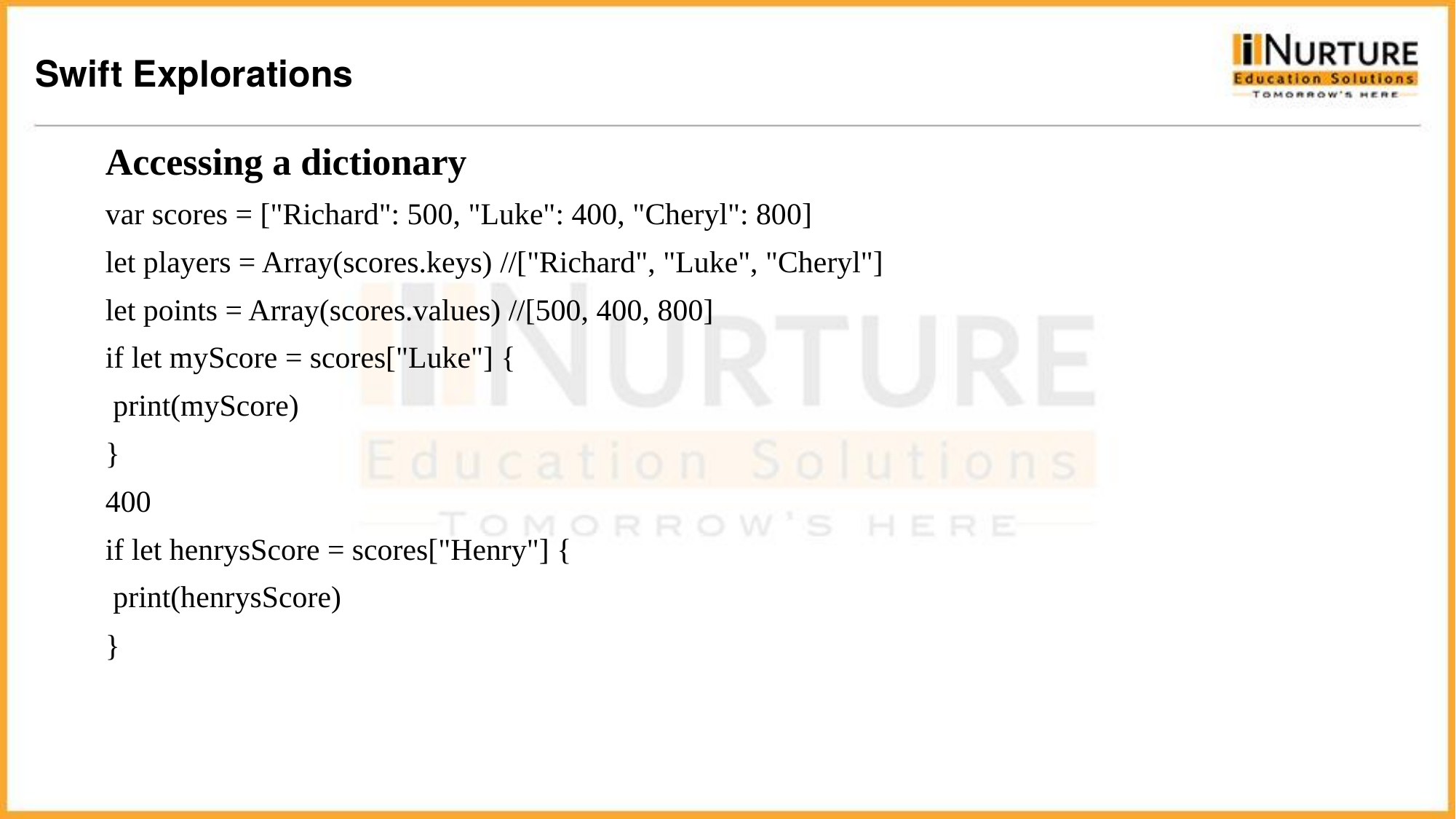

Swift Explorations
Accessing a dictionary
var scores = ["Richard": 500, "Luke": 400, "Cheryl": 800]
let players = Array(scores.keys) //["Richard", "Luke", "Cheryl"]
let points = Array(scores.values) //[500, 400, 800]
if let myScore = scores["Luke"] {
 print(myScore)
}
400
if let henrysScore = scores["Henry"] {
 print(henrysScore)
}